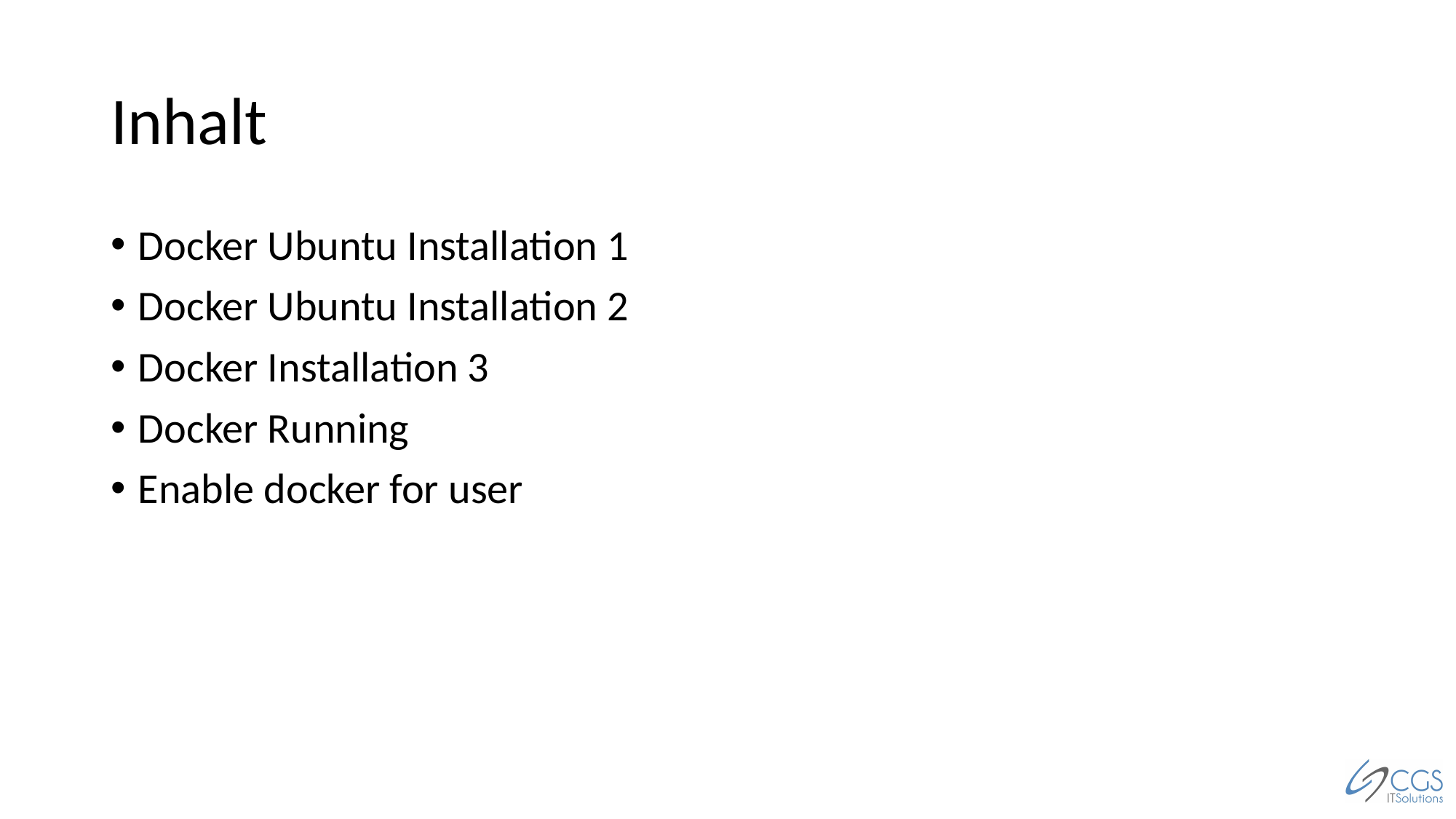

# Inhalt
Docker Ubuntu Installation 1
Docker Ubuntu Installation 2
Docker Installation 3
Docker Running
Enable docker for user